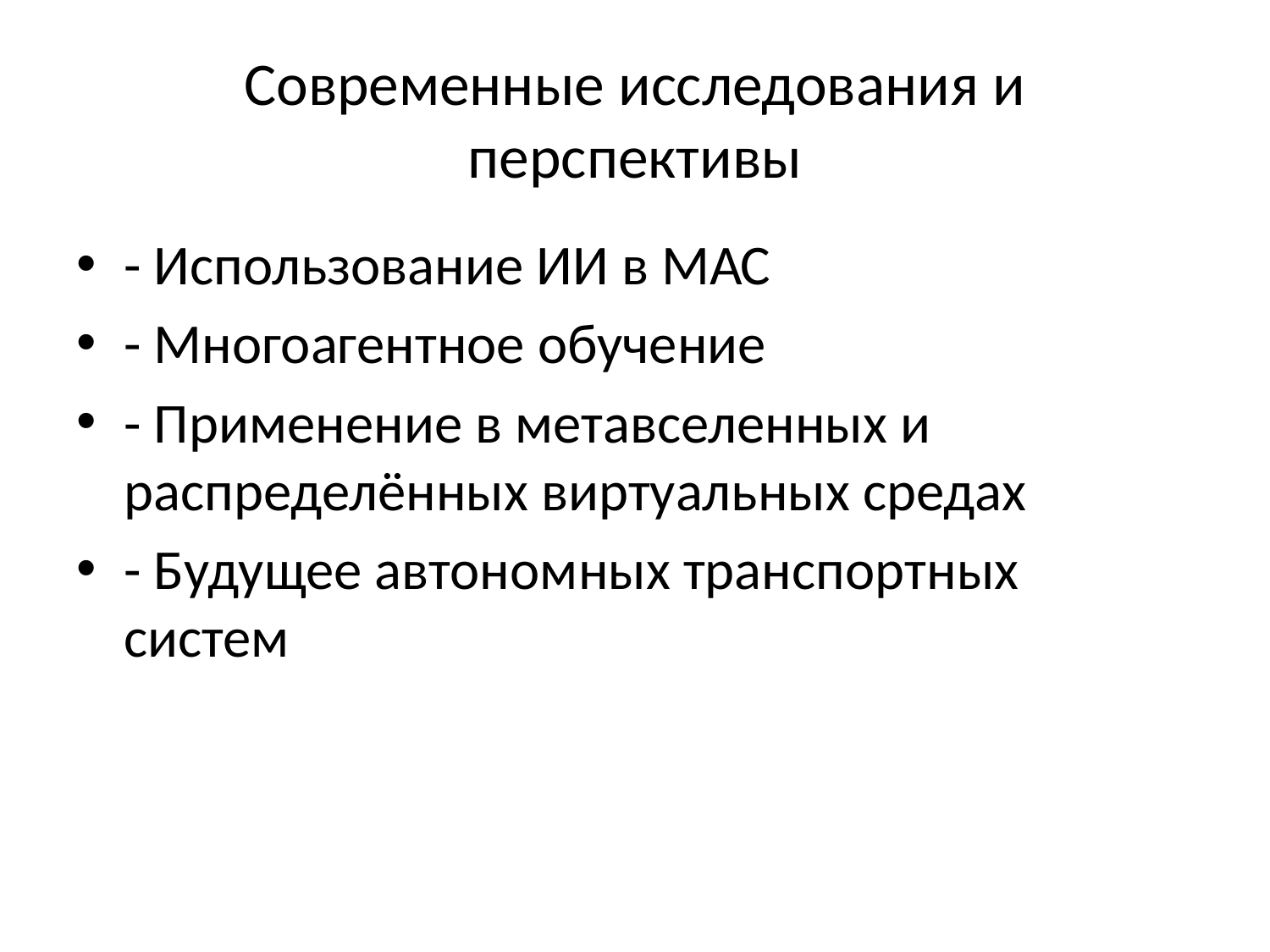

# Современные исследования и перспективы
- Использование ИИ в МАС
- Многоагентное обучение
- Применение в метавселенных и распределённых виртуальных средах
- Будущее автономных транспортных систем